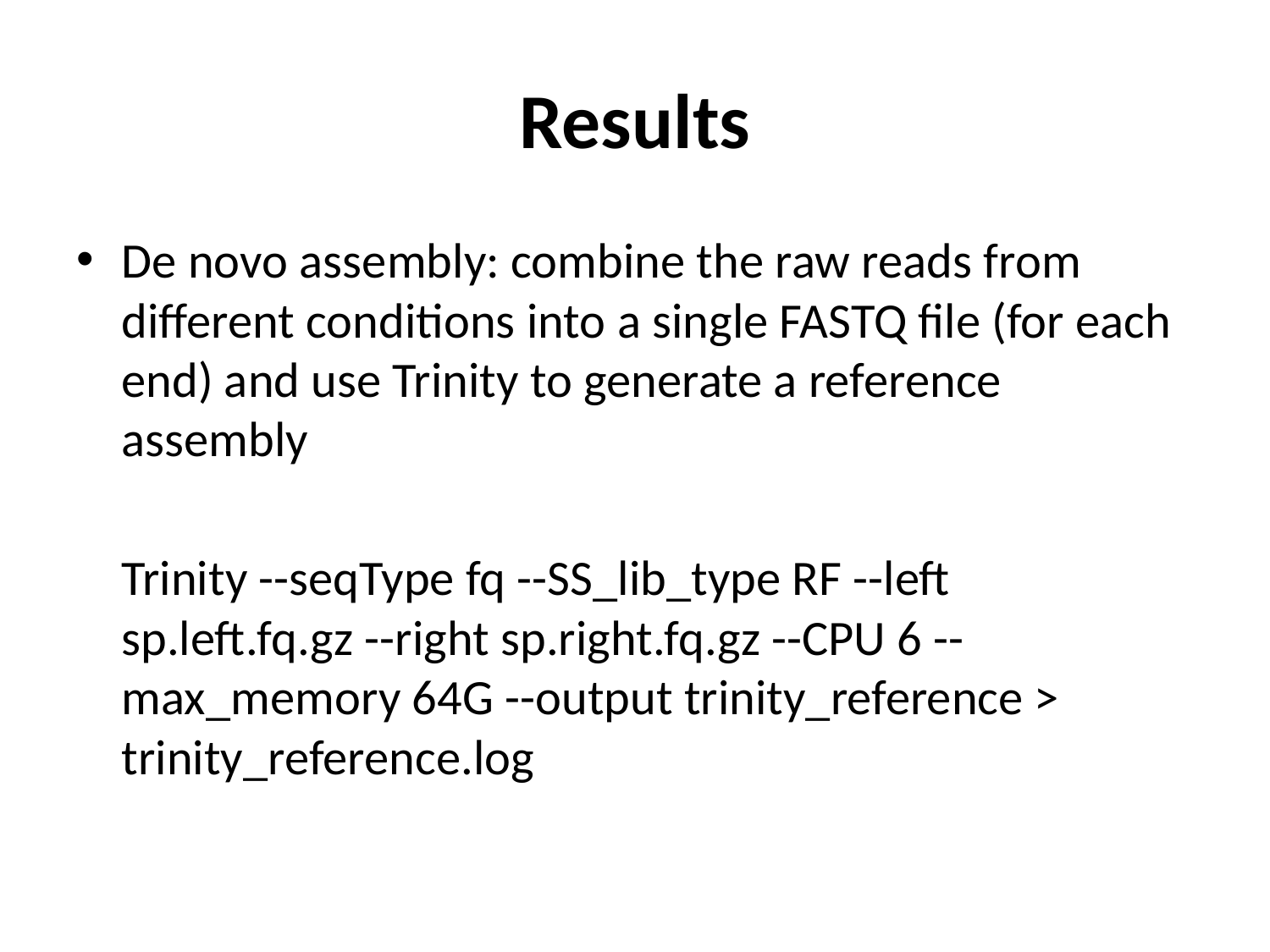

# Results
De novo assembly: combine the raw reads from different conditions into a single FASTQ file (for each end) and use Trinity to generate a reference assembly

	Trinity --seqType fq --SS_lib_type RF --left sp.left.fq.gz --right sp.right.fq.gz --CPU 6 --max_memory 64G --output trinity_reference > trinity_reference.log